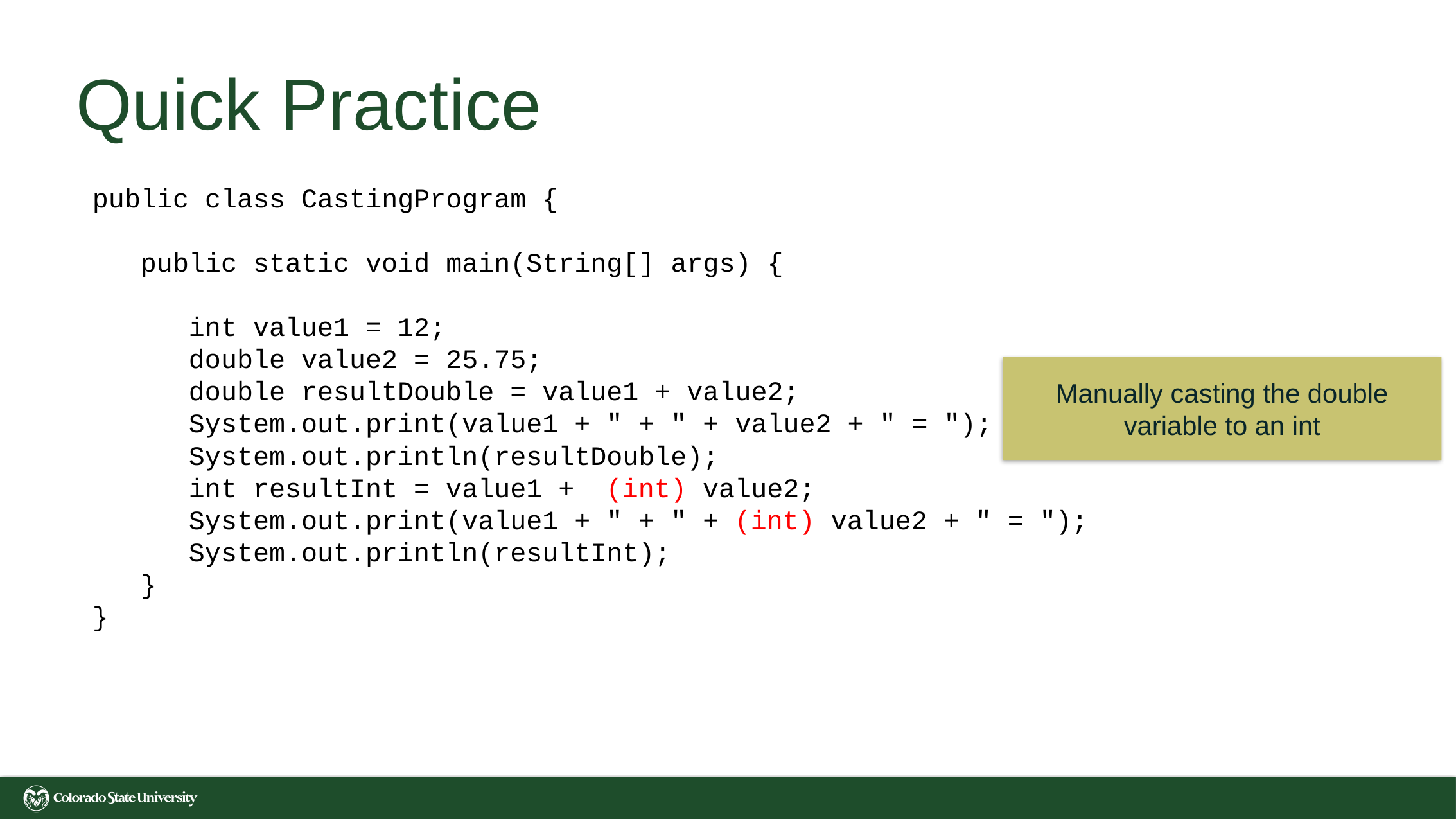

# Quick Practice
public class CastingProgram {

   public static void main(String[] args) {

      int value1 = 12;
      double value2 = 25.75;
      double resultDouble = value1 + value2;
      System.out.print(value1 + " + " + value2 + " = ");
      System.out.println(resultDouble);
      int resultInt = value1 +  (int) value2;
      System.out.print(value1 + " + " + (int) value2 + " = ");
      System.out.println(resultInt);
   }
}
Manually casting the double variable to an int